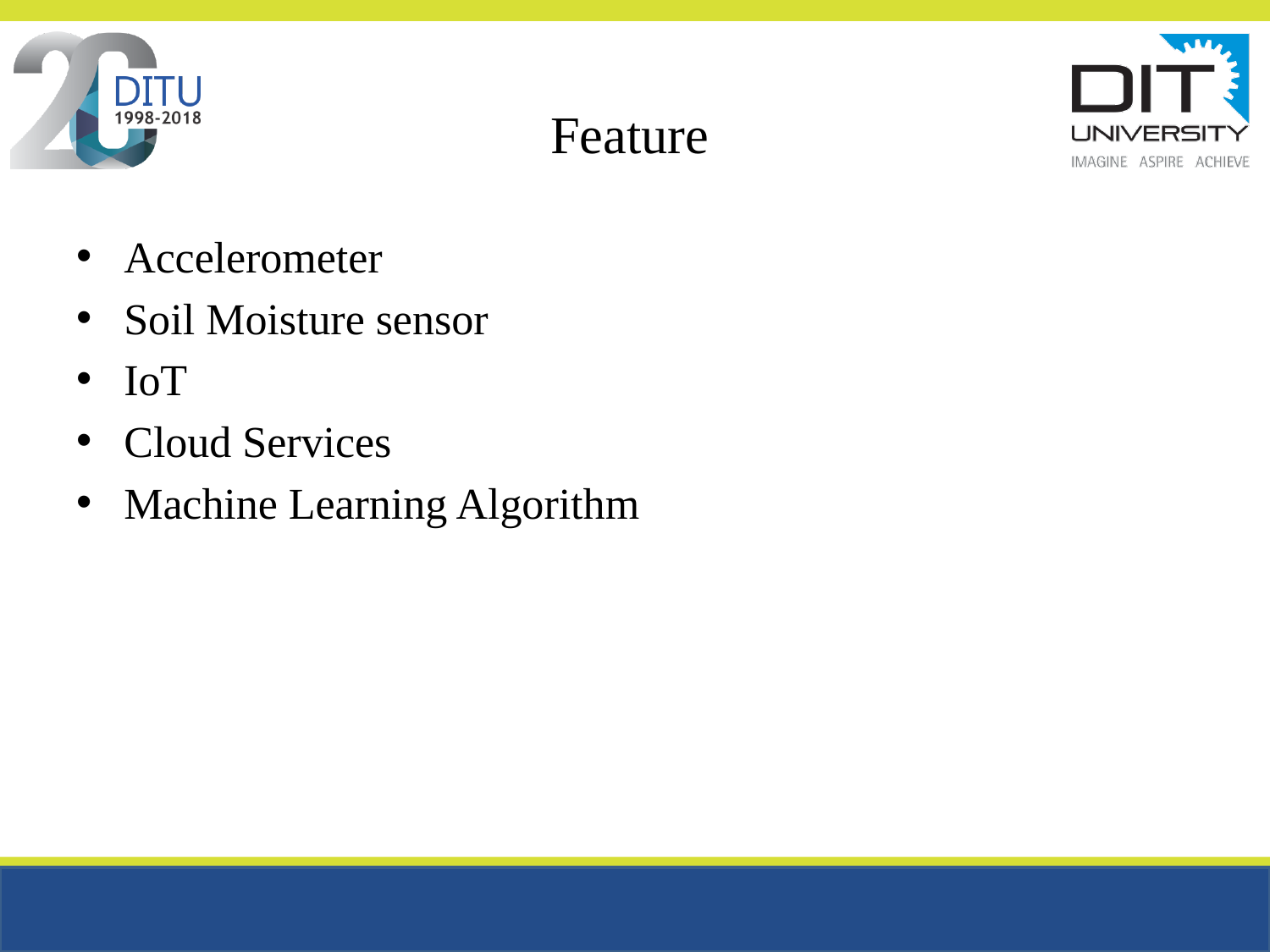

# Feature
Accelerometer
Soil Moisture sensor
IoT
Cloud Services
Machine Learning Algorithm